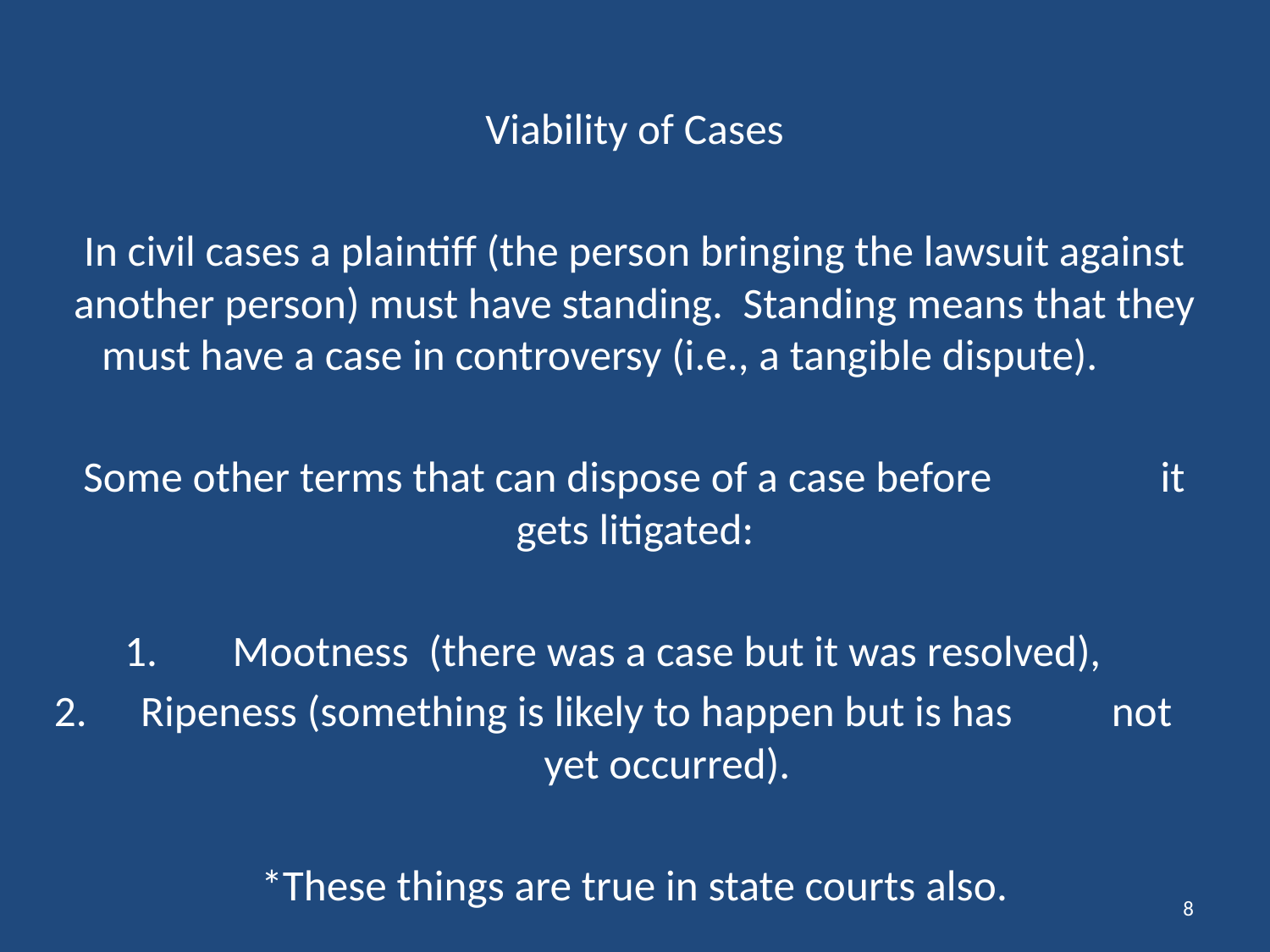

Viability of Cases

In civil cases a plaintiff (the person bringing the lawsuit against another person) must have standing.  Standing means that they must have a case in controversy (i.e., a tangible dispute).

Some other terms that can dispose of a case before                 it gets litigated:

Mootness  (there was a case but it was resolved),
Ripeness (something is likely to happen but is has          not   yet occurred).

*These things are true in state courts also.

8